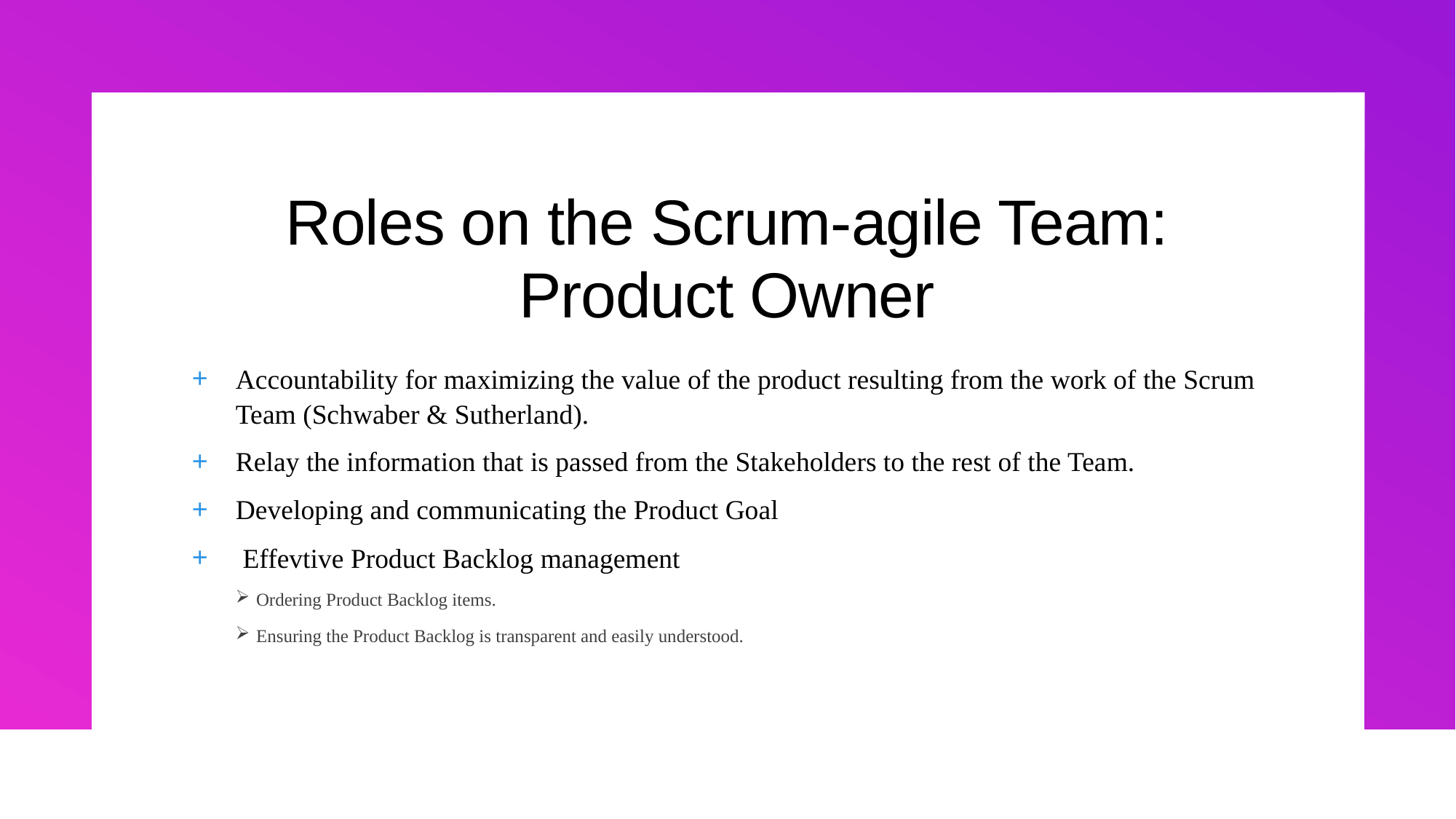

# Roles on the Scrum-agile Team: Product Owner
Accountability for maximizing the value of the product resulting from the work of the Scrum Team (Schwaber & Sutherland).
Relay the information that is passed from the Stakeholders to the rest of the Team.
Developing and communicating the Product Goal
 Effevtive Product Backlog management
Ordering Product Backlog items.
Ensuring the Product Backlog is transparent and easily understood.